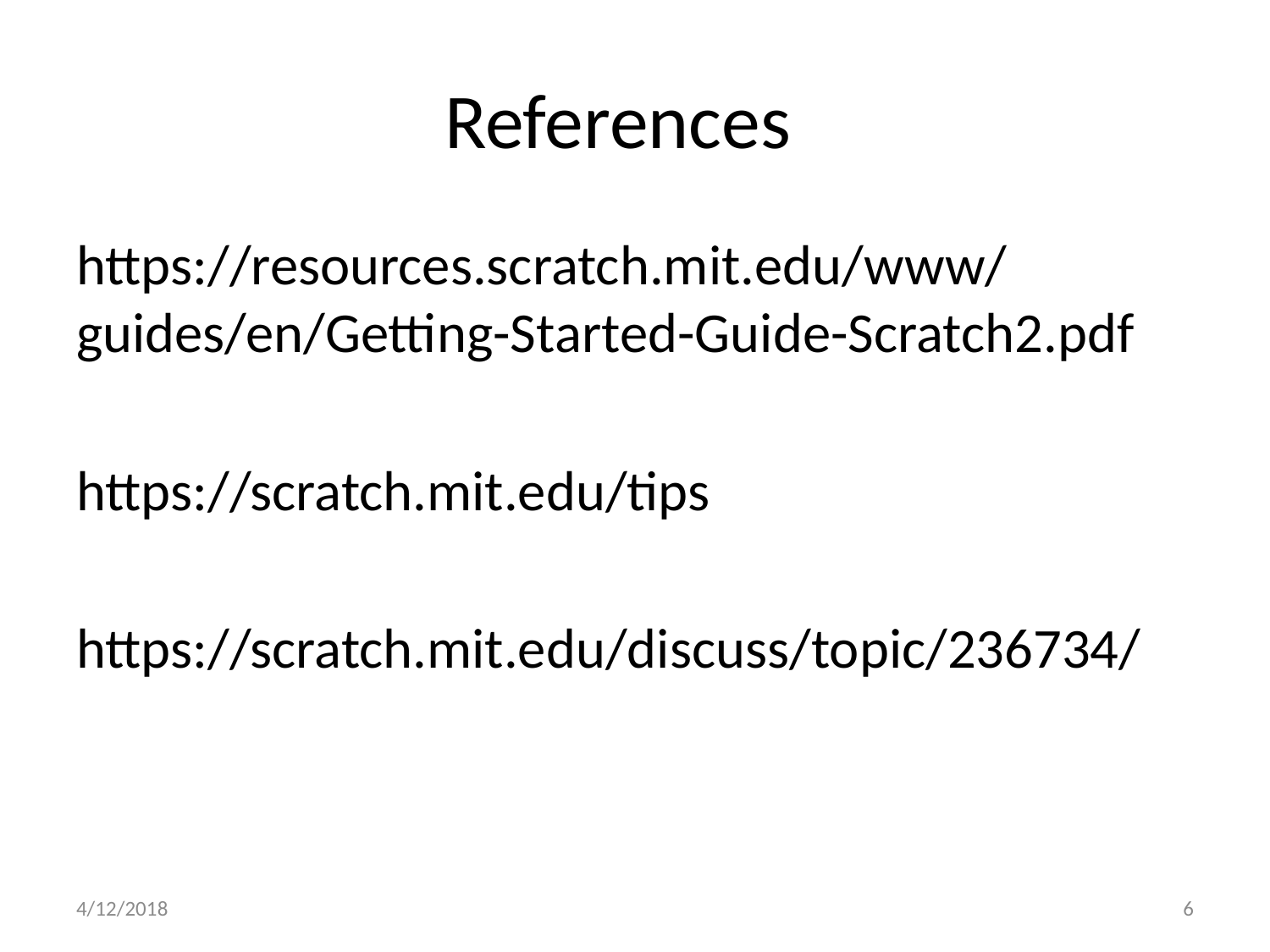

# References
https://resources.scratch.mit.edu/www/guides/en/Getting-Started-Guide-Scratch2.pdf

https://scratch.mit.edu/tips

https://scratch.mit.edu/discuss/topic/236734/

4/12/2018
6